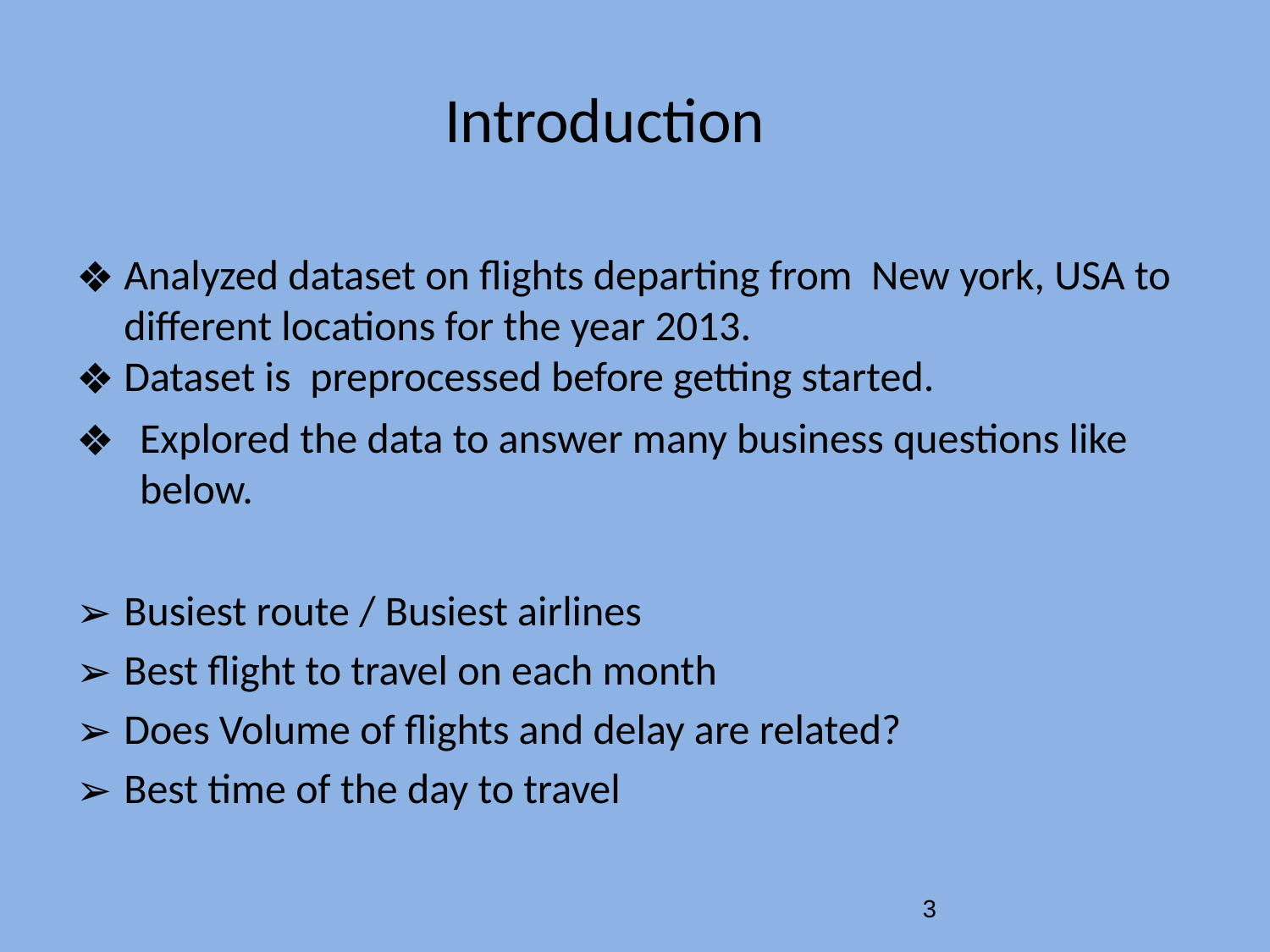

# Introduction

Analyzed dataset on flights departing from  New york, USA to  different locations for the year 2013.
Dataset is  preprocessed before getting started.
Explored the data to answer many business questions like below.

Busiest route / Busiest airlines
Best flight to travel on each month
Does Volume of flights and delay are related?
Best time of the day to travel

3